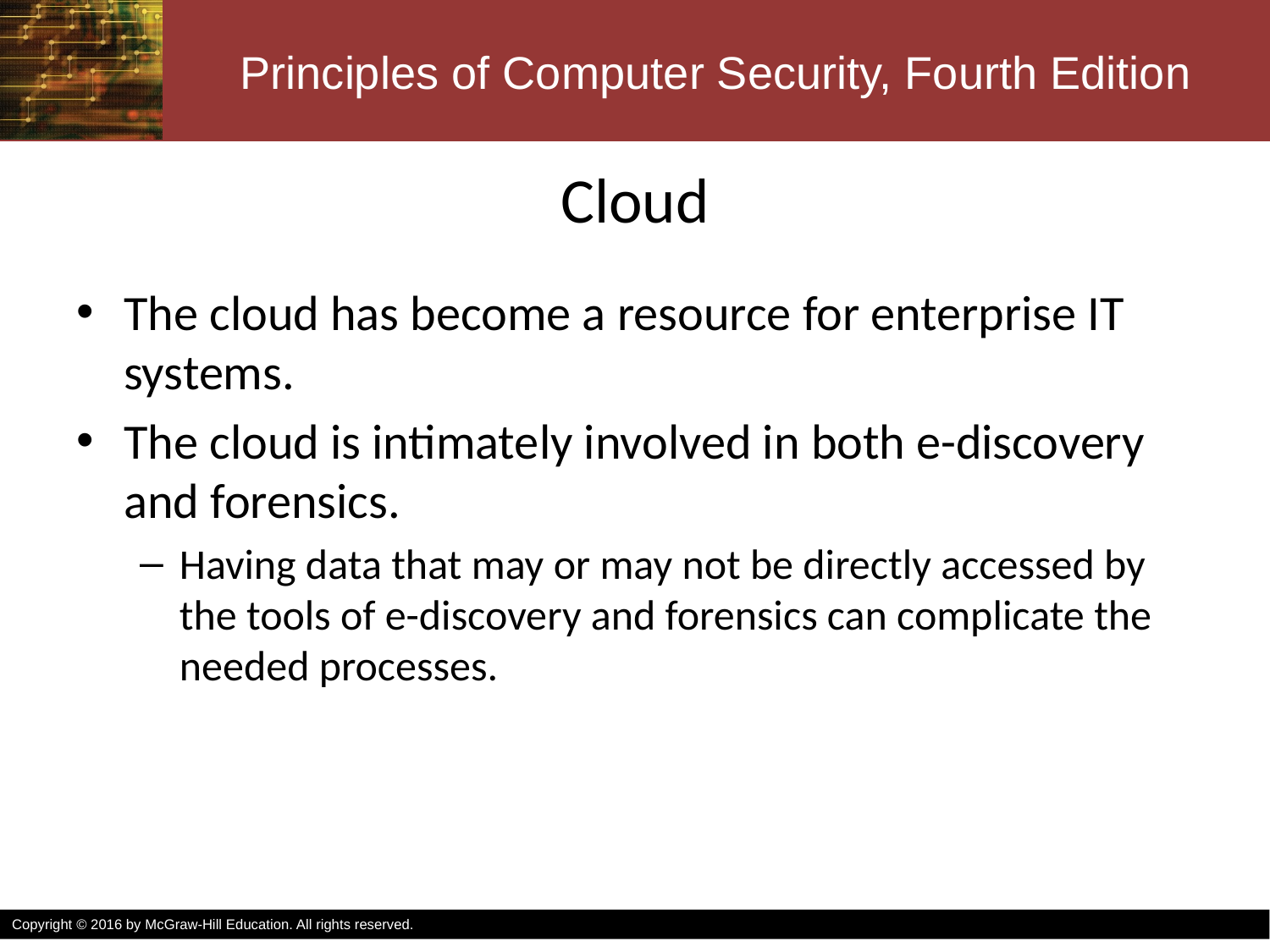

# Cloud
The cloud has become a resource for enterprise IT systems.
The cloud is intimately involved in both e-discovery and forensics.
Having data that may or may not be directly accessed by the tools of e-discovery and forensics can complicate the needed processes.